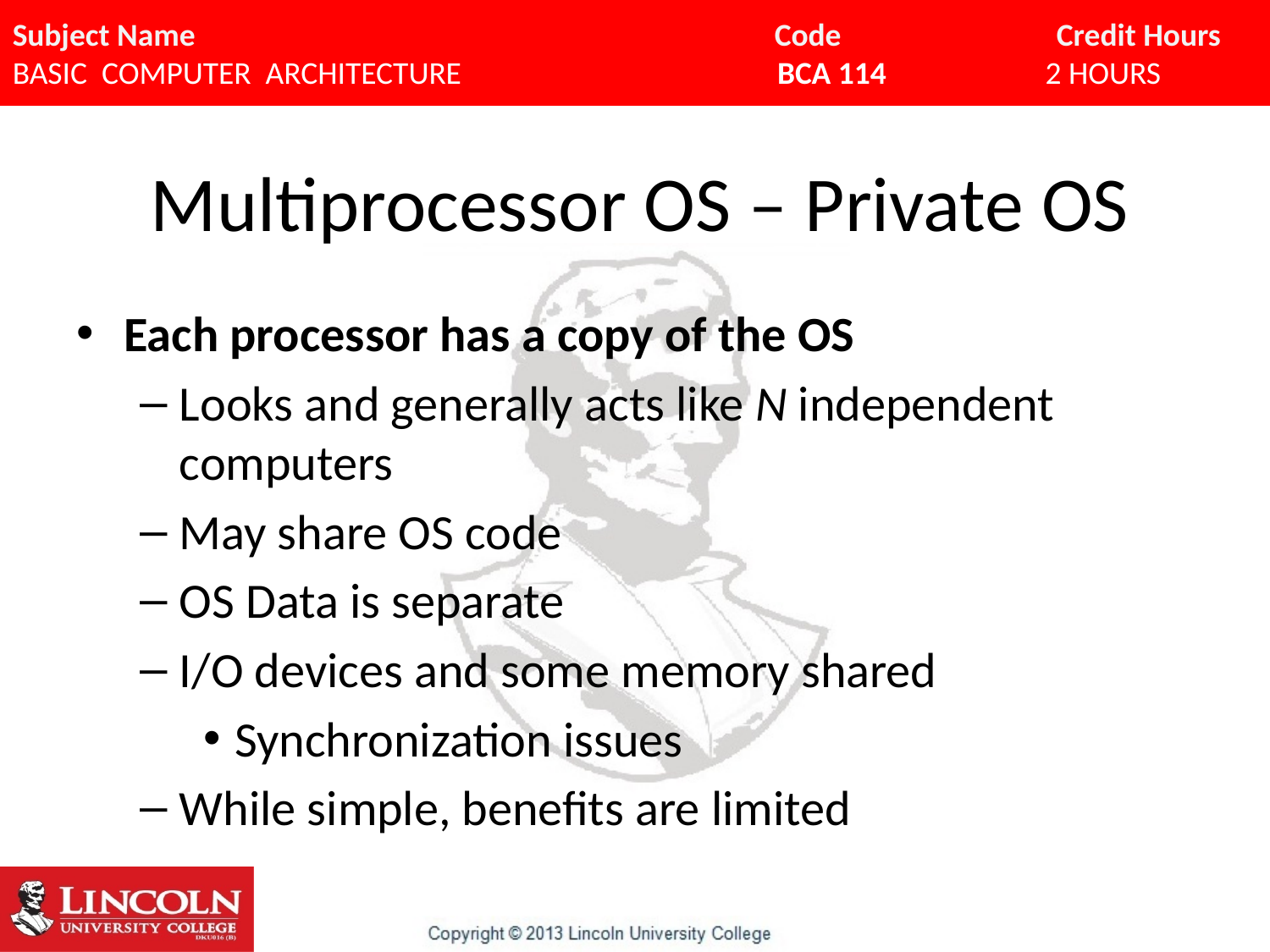

# Multiprocessor OS – Private OS
Each processor has a copy of the OS
Looks and generally acts like N independent computers
May share OS code
OS Data is separate
I/O devices and some memory shared
Synchronization issues
While simple, benefits are limited